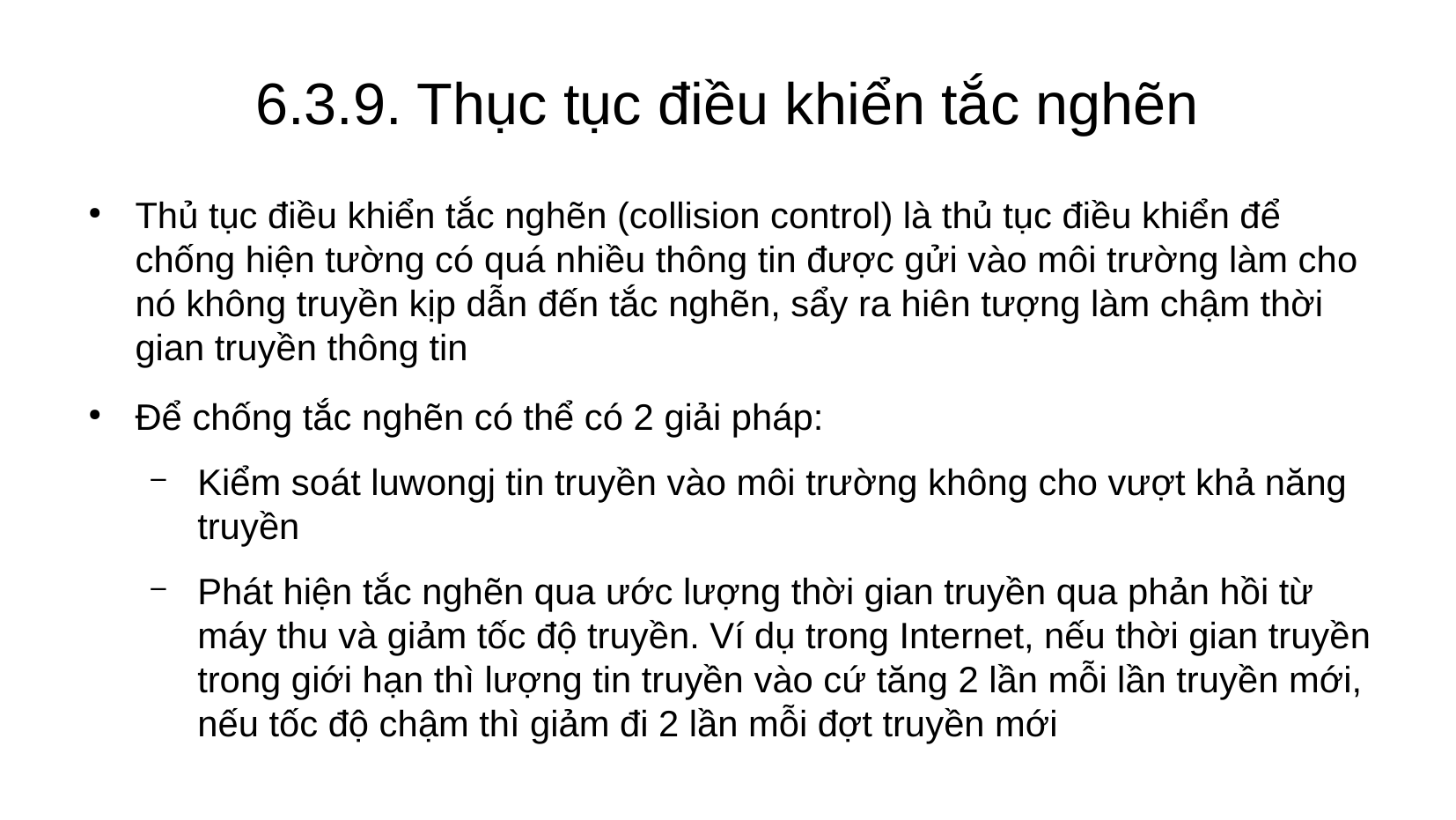

# 6.3.9. Thục tục điều khiển tắc nghẽn
Thủ tục điều khiển tắc nghẽn (collision control) là thủ tục điều khiển để chống hiện tường có quá nhiều thông tin được gửi vào môi trường làm cho nó không truyền kịp dẫn đến tắc nghẽn, sẩy ra hiên tượng làm chậm thời gian truyền thông tin
Để chống tắc nghẽn có thể có 2 giải pháp:
Kiểm soát luwongj tin truyền vào môi trường không cho vượt khả năng truyền
Phát hiện tắc nghẽn qua ước lượng thời gian truyền qua phản hồi từ máy thu và giảm tốc độ truyền. Ví dụ trong Internet, nếu thời gian truyền trong giới hạn thì lượng tin truyền vào cứ tăng 2 lần mỗi lần truyền mới, nếu tốc độ chậm thì giảm đi 2 lần mỗi đợt truyền mới